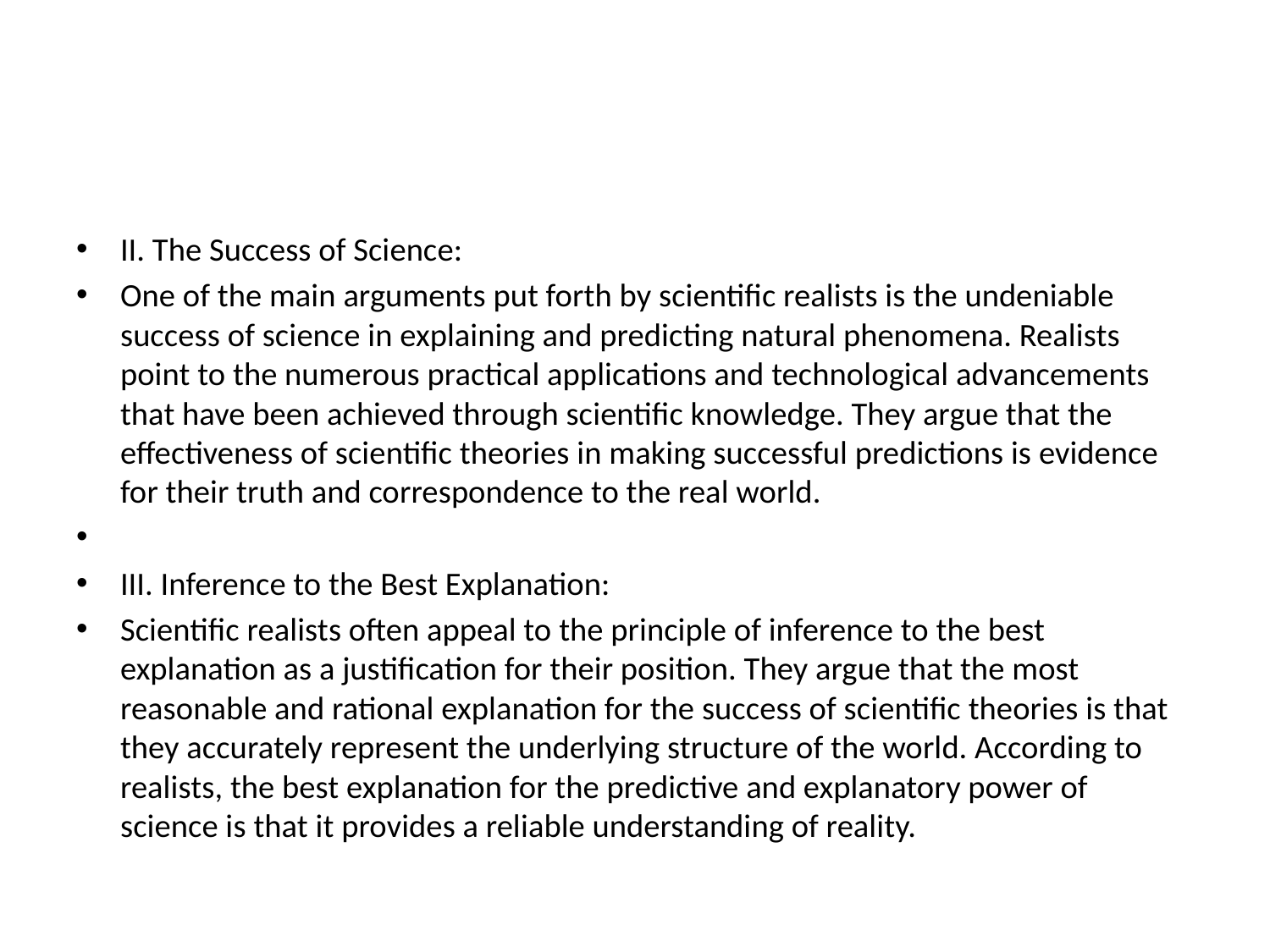

#
II. The Success of Science:
One of the main arguments put forth by scientific realists is the undeniable success of science in explaining and predicting natural phenomena. Realists point to the numerous practical applications and technological advancements that have been achieved through scientific knowledge. They argue that the effectiveness of scientific theories in making successful predictions is evidence for their truth and correspondence to the real world.

III. Inference to the Best Explanation:
Scientific realists often appeal to the principle of inference to the best explanation as a justification for their position. They argue that the most reasonable and rational explanation for the success of scientific theories is that they accurately represent the underlying structure of the world. According to realists, the best explanation for the predictive and explanatory power of science is that it provides a reliable understanding of reality.